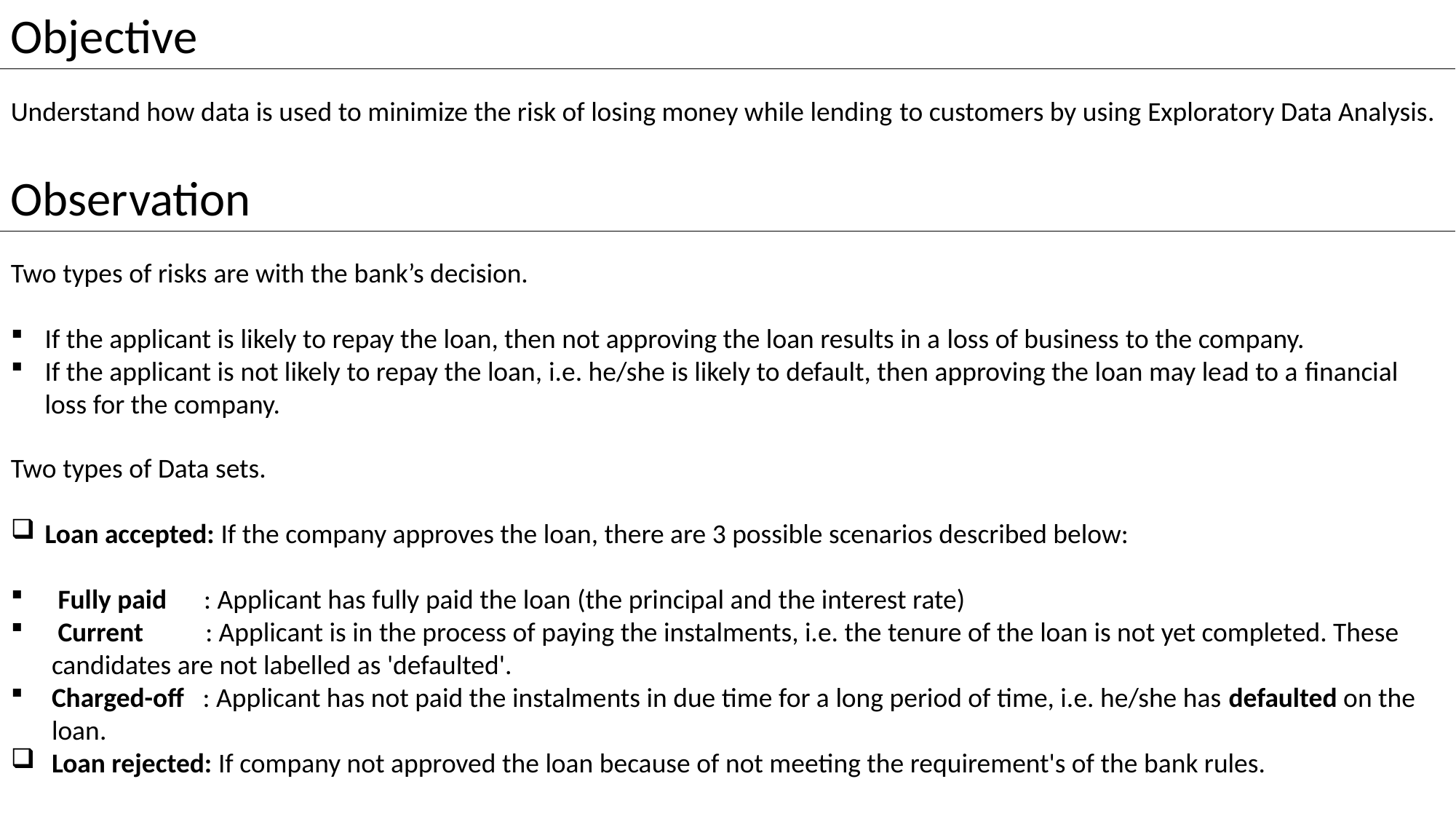

Objective
Understand how data is used to minimize the risk of losing money while lending to customers by using Exploratory Data Analysis.
Observation
Two types of risks are with the bank’s decision.

If the applicant is likely to repay the loan, then not approving the loan results in a loss of business to the company.
If the applicant is not likely to repay the loan, i.e. he/she is likely to default, then approving the loan may lead to a financial loss for the company.
Two types of Data sets.

Loan accepted: If the company approves the loan, there are 3 possible scenarios described below:

 Fully paid      : Applicant has fully paid the loan (the principal and the interest rate)
 Current          : Applicant is in the process of paying the instalments, i.e. the tenure of the loan is not yet completed. These candidates are not labelled as 'defaulted'.
Charged-off   : Applicant has not paid the instalments in due time for a long period of time, i.e. he/she has defaulted on the loan.
Loan rejected: If company not approved the loan because of not meeting the requirement's of the bank rules.